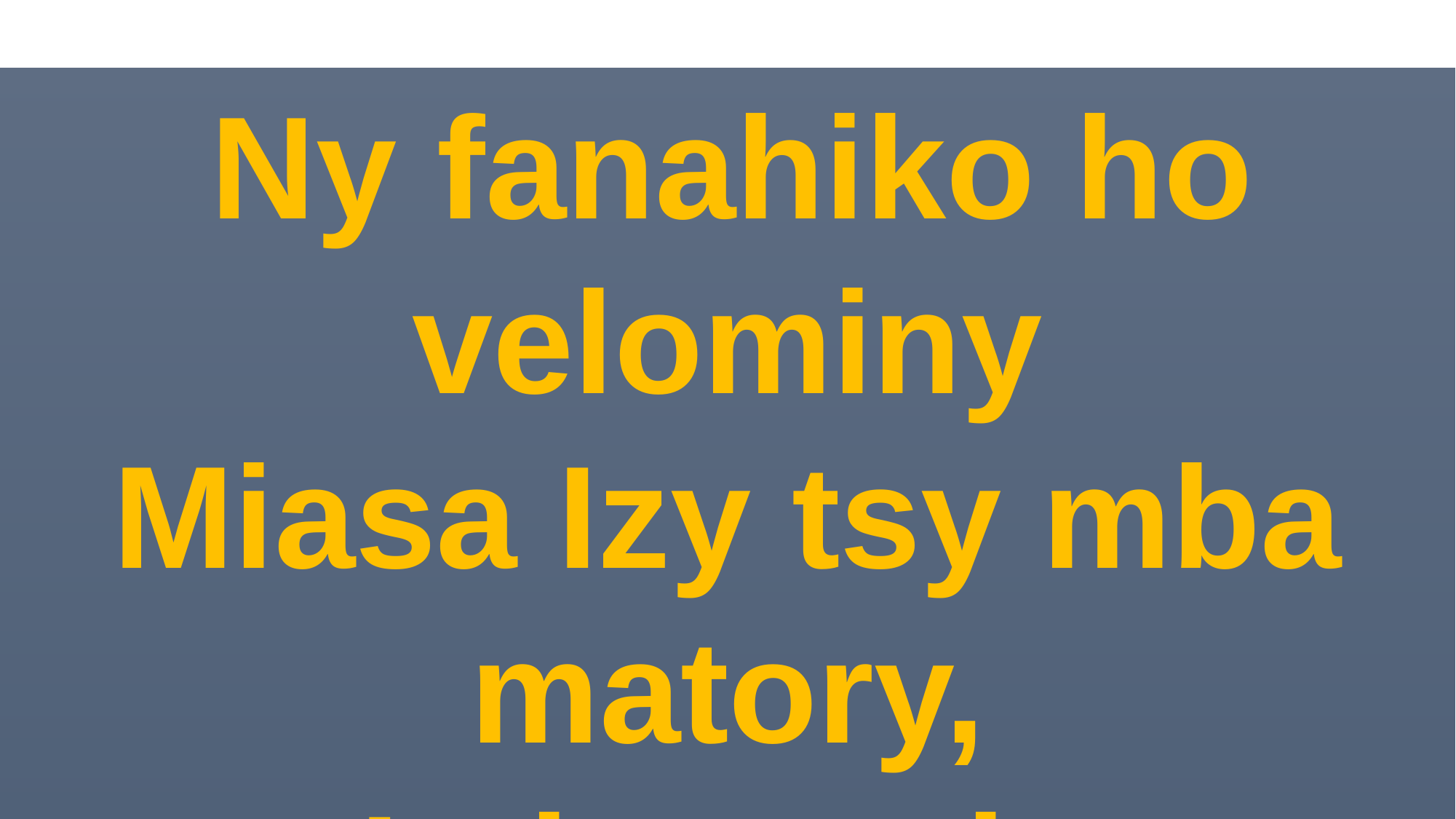

Ny fanahiko ho velominy
Miasa Izy tsy mba matory,
  Lala-marina itondrany
  Tsy ho foiko.